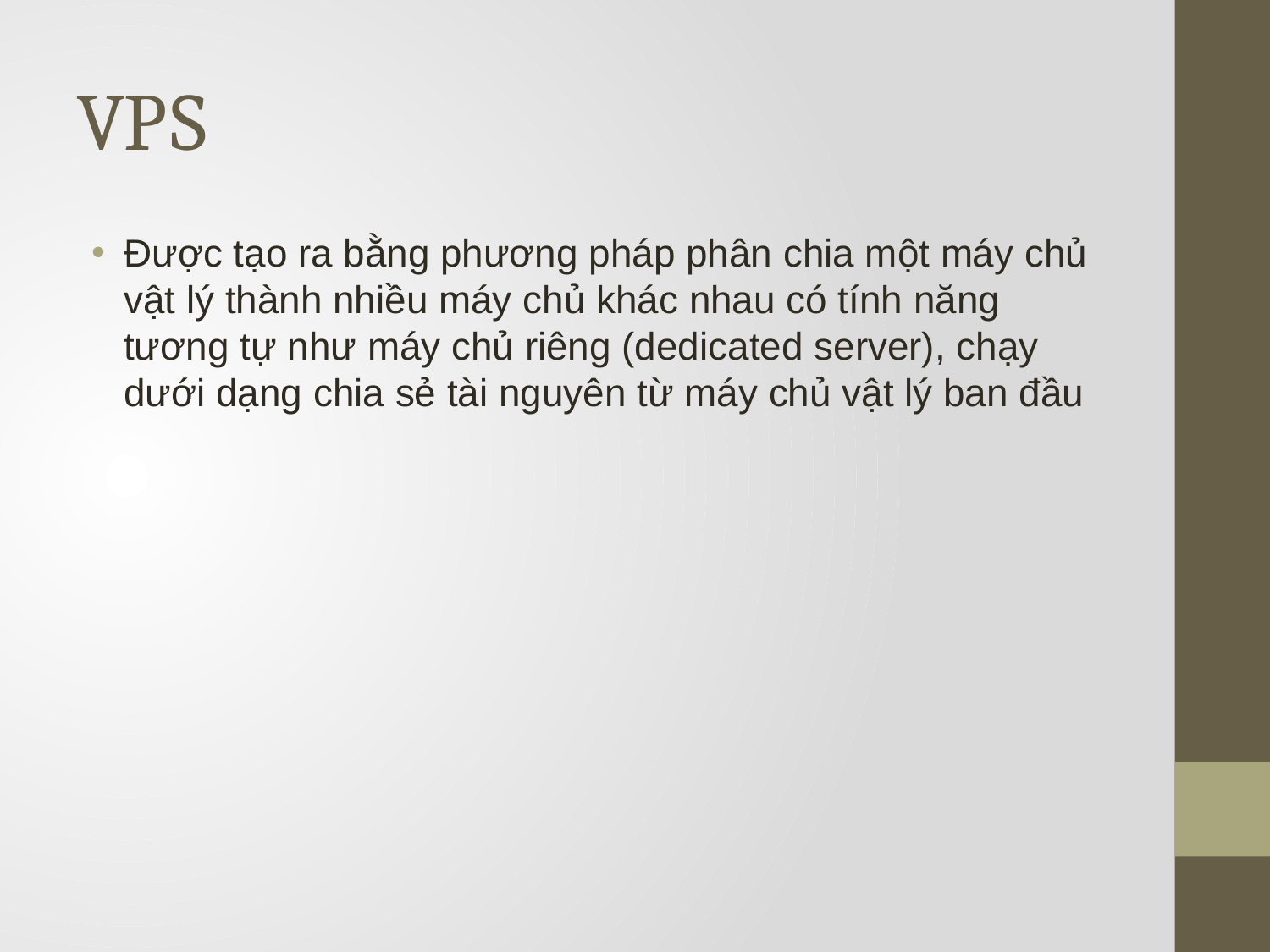

# VPS
Được tạo ra bằng phương pháp phân chia một máy chủ vật lý thành nhiều máy chủ khác nhau có tính năng tương tự như máy chủ riêng (dedicated server), chạy dưới dạng chia sẻ tài nguyên từ máy chủ vật lý ban đầu